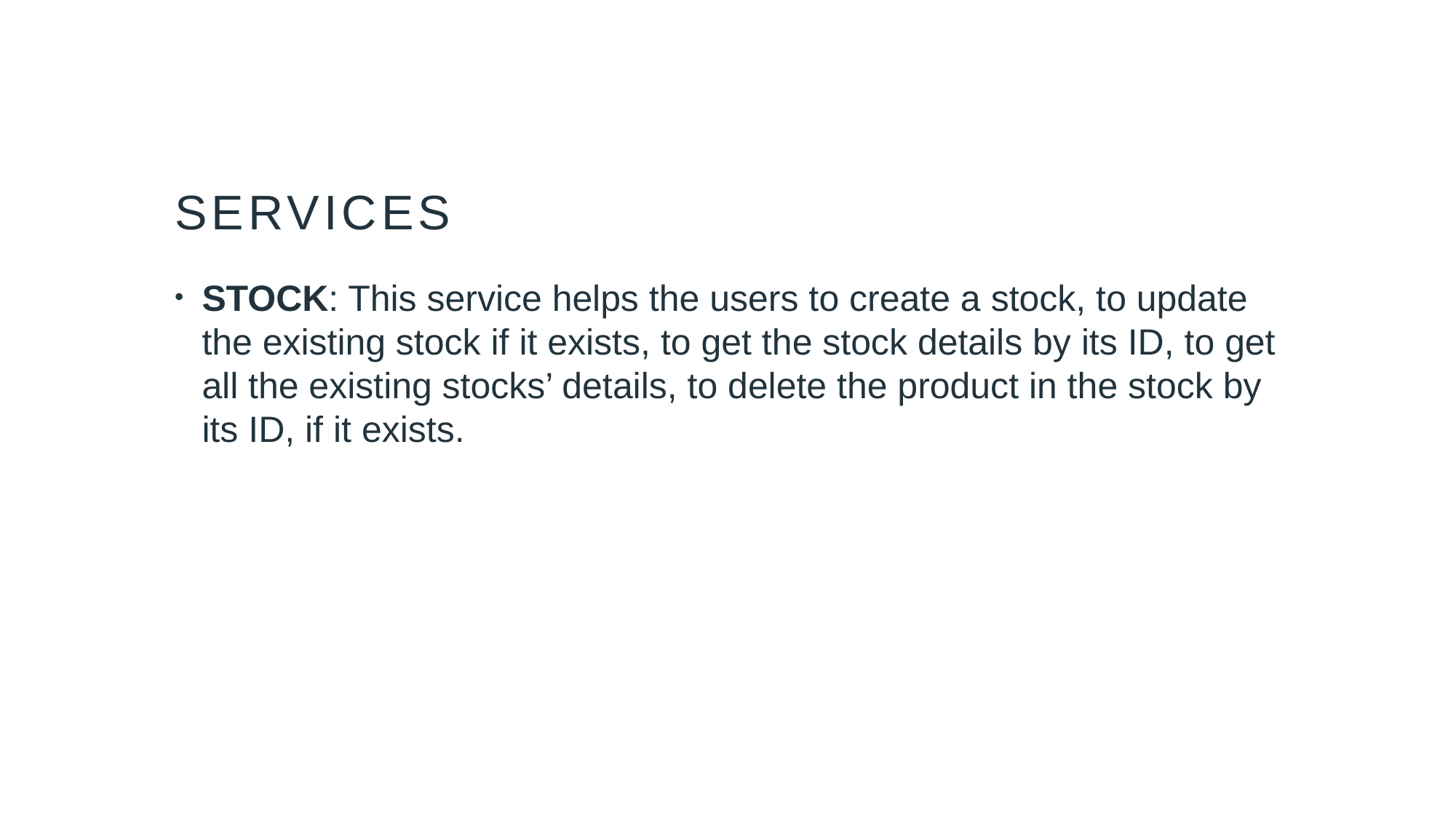

# SERVICES
STOCK: This service helps the users to create a stock, to update the existing stock if it exists, to get the stock details by its ID, to get all the existing stocks’ details, to delete the product in the stock by its ID, if it exists.